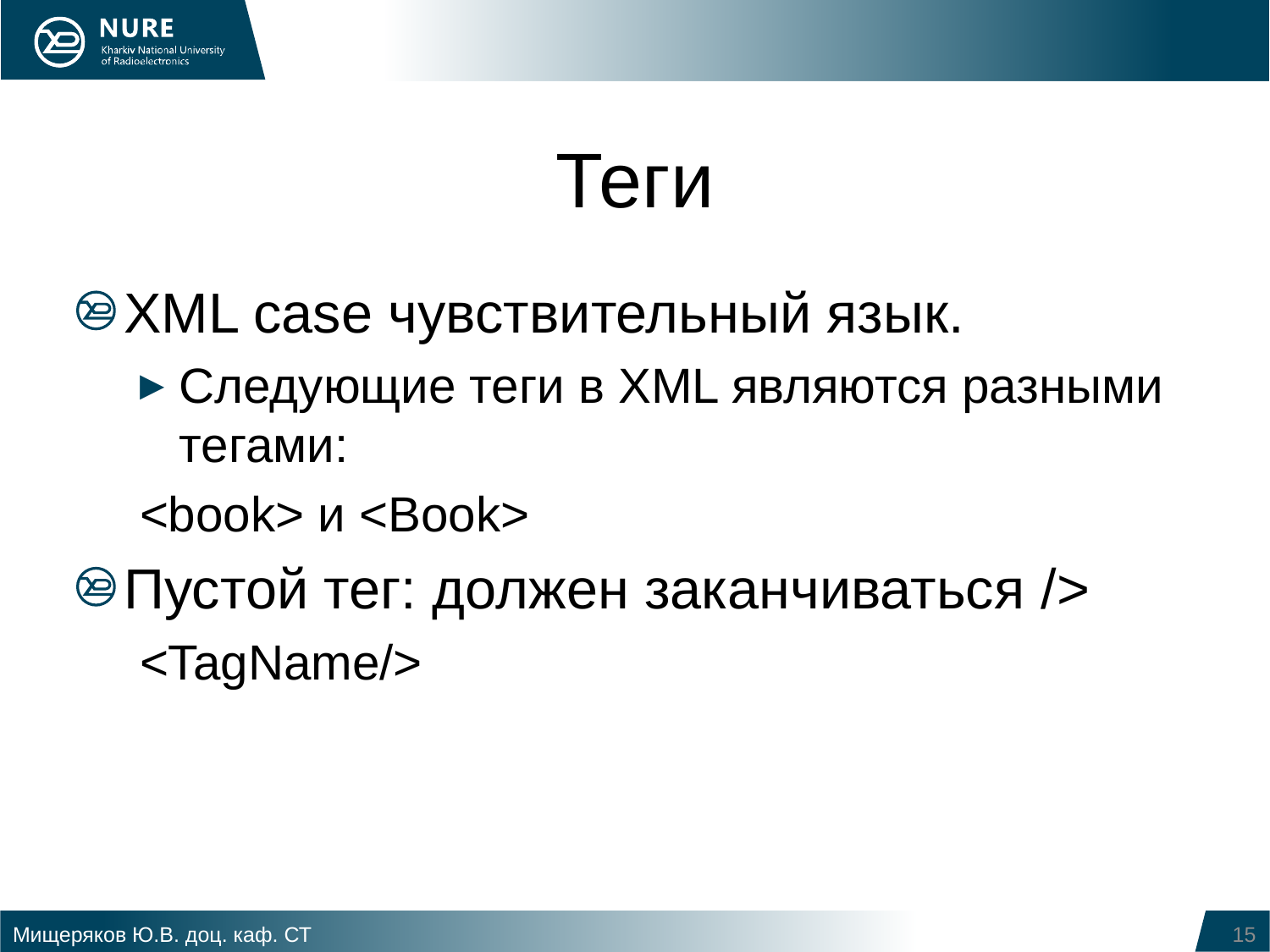

# Теги
XML case чувствительный язык.
Следующие теги в XML являются разными тегами:
<book> и <Book>
Пустой тег: должен заканчиваться />
<TagName/>

Мищеряков Ю.В. доц. каф. СТ
15